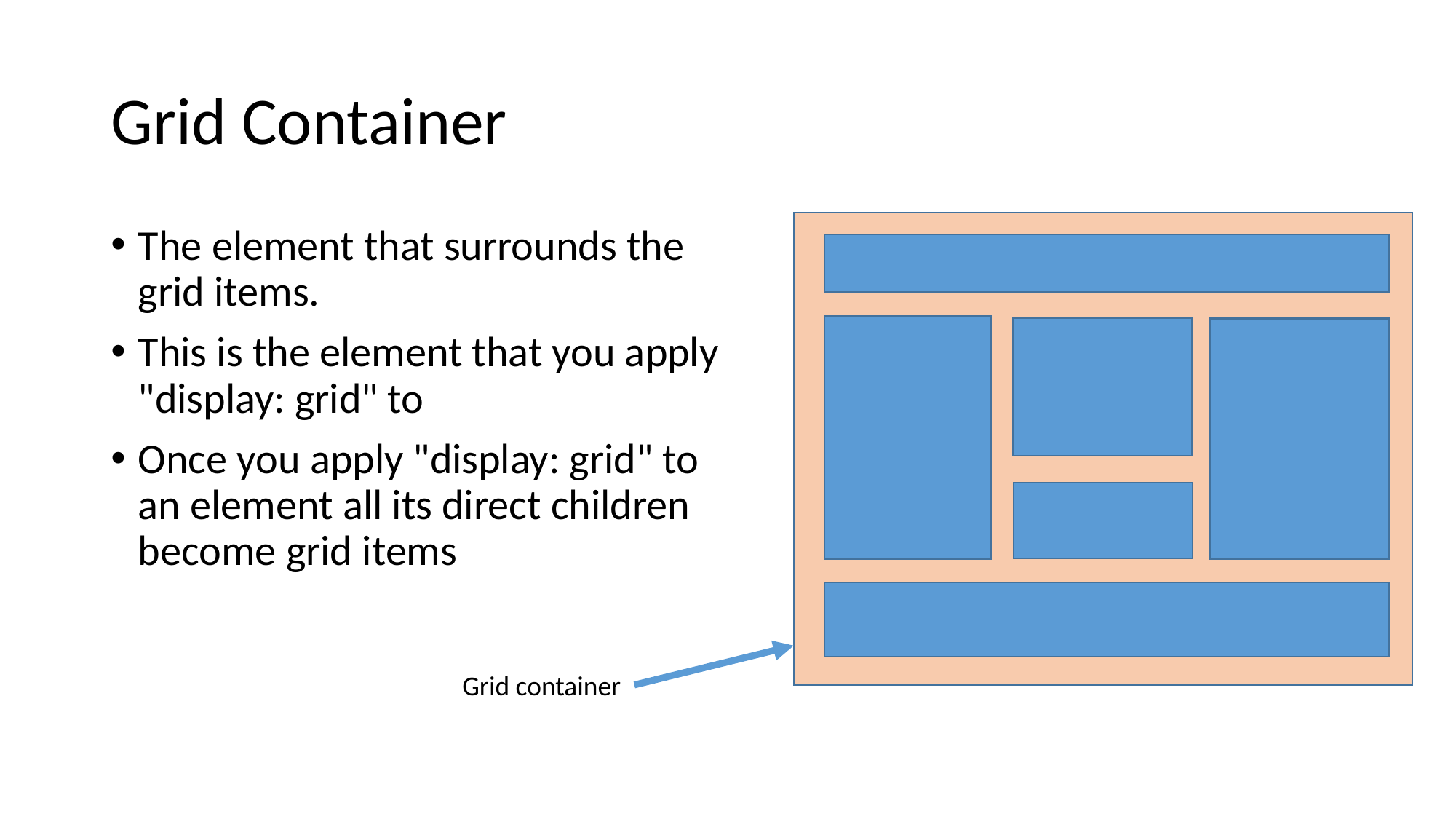

# Grid Container

The element that surrounds the grid items.
This is the element that you apply "display: grid" to
Once you apply "display: grid" to an element all its direct children become grid items

Grid container